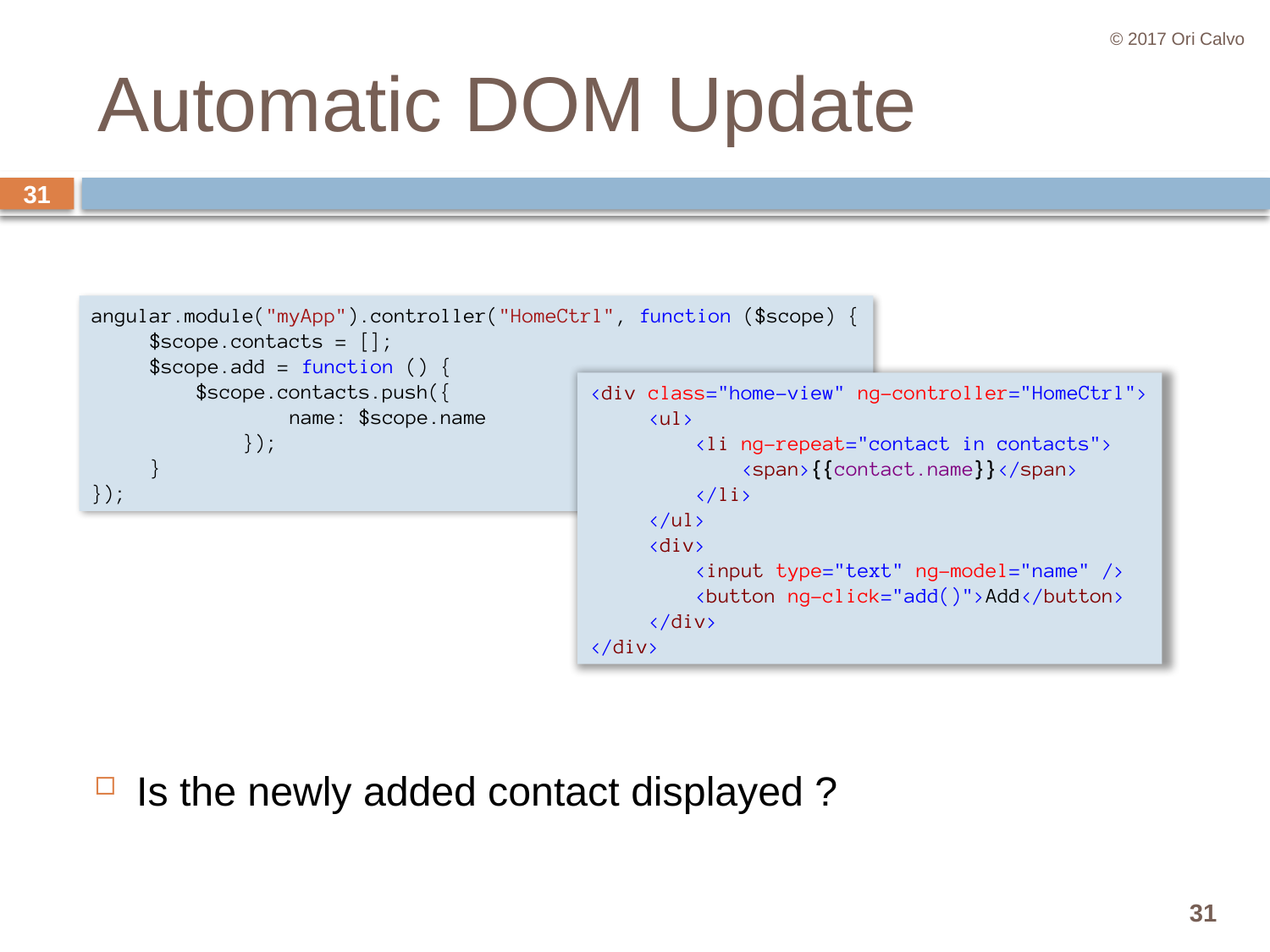

© 2017 Ori Calvo
# Automatic DOM Update
31
angular.module("myApp").controller("HomeCtrl", function ($scope) {
     $scope.contacts = [];
     $scope.add = function () {
         $scope.contacts.push({
                 name: $scope.name
             });
     }
});
<div class="home-view" ng-controller="HomeCtrl">
     <ul>
         <li ng-repeat="contact in contacts">
             <span>{{contact.name}}</span>
         </li>
     </ul>
     <div>
         <input type="text" ng-model="name" />
         <button ng-click="add()">Add</button>
     </div>
</div>
Is the newly added contact displayed ?